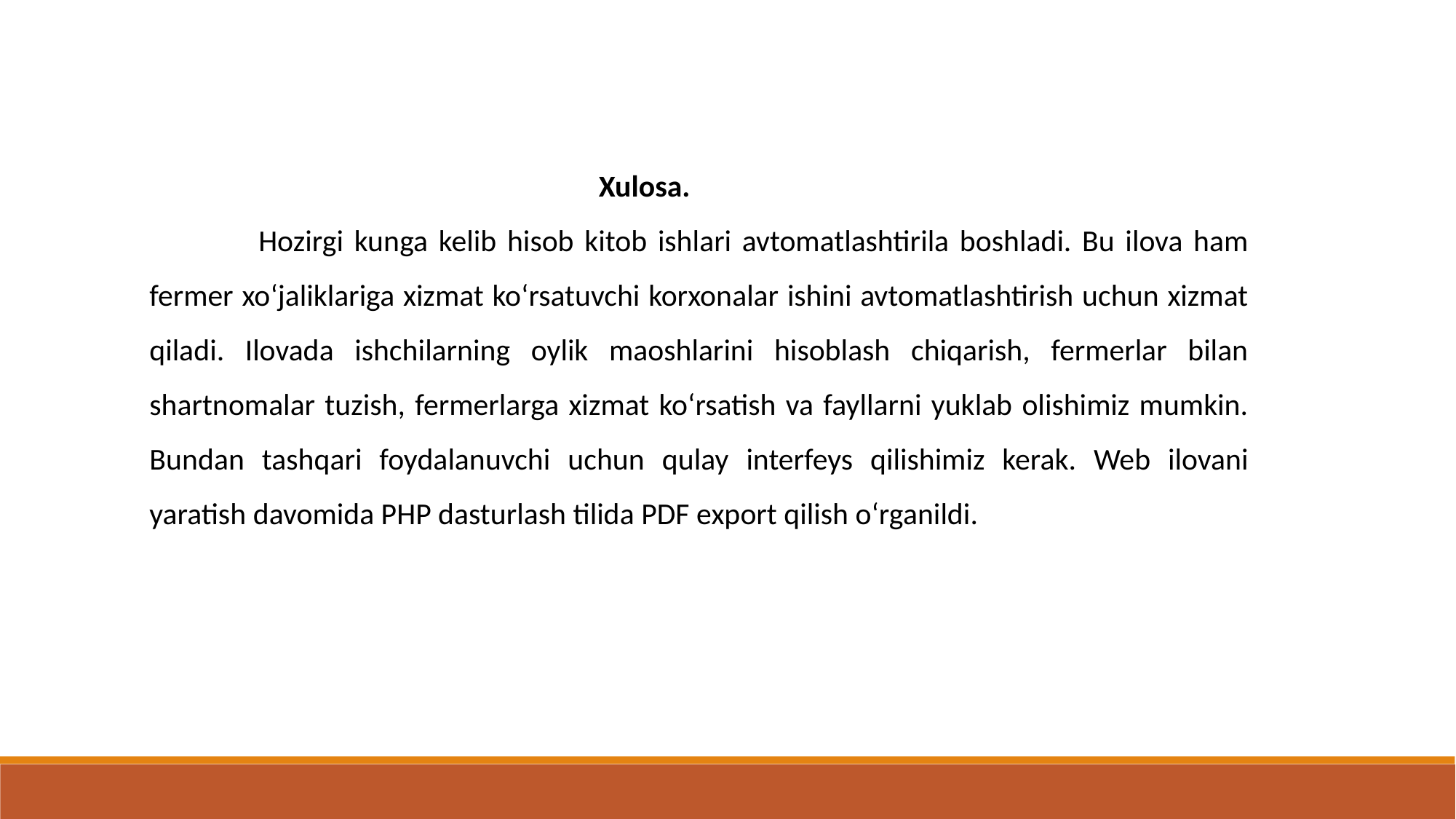

Xulosa.
	Hozirgi kunga kelib hisob kitob ishlari avtomatlashtirila boshladi. Bu ilova ham fermer xo‘jaliklariga xizmat ko‘rsatuvchi korxonalar ishini avtomatlashtirish uchun xizmat qiladi. Ilovada ishchilarning oylik maoshlarini hisoblash chiqarish, fermerlar bilan shartnomalar tuzish, fermerlarga xizmat ko‘rsatish va fayllarni yuklab olishimiz mumkin. Bundan tashqari foydalanuvchi uchun qulay interfeys qilishimiz kerak. Web ilovani yaratish davomida PHP dasturlash tilida PDF export qilish o‘rganildi.